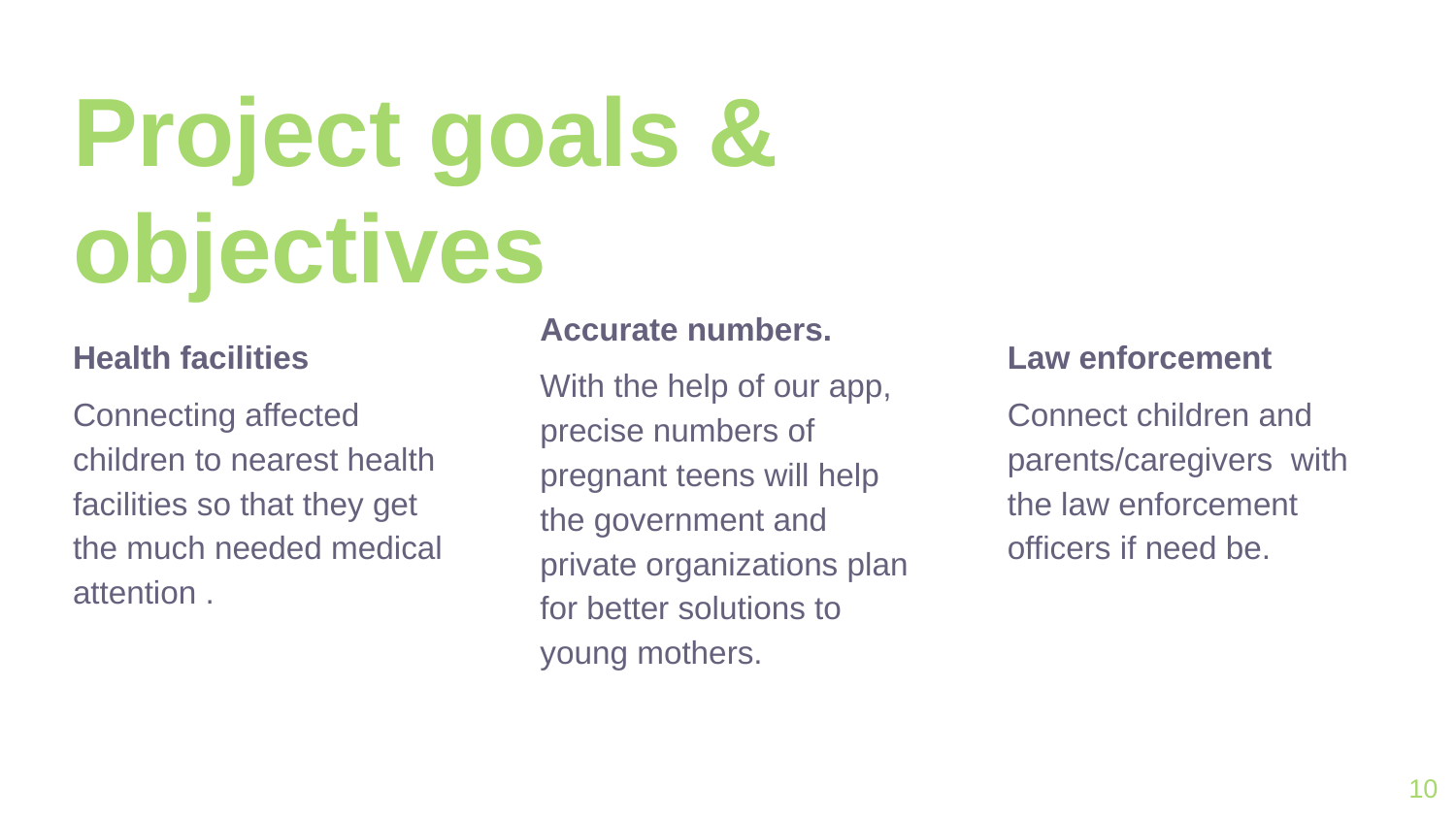

# Project goals & objectives
Accurate numbers.
With the help of our app, precise numbers of pregnant teens will help the government and private organizations plan for better solutions to young mothers.
Health facilities
Connecting affected children to nearest health facilities so that they get the much needed medical attention .

Law enforcement
Connect children and parents/caregivers  with the law enforcement officers if need be.

10